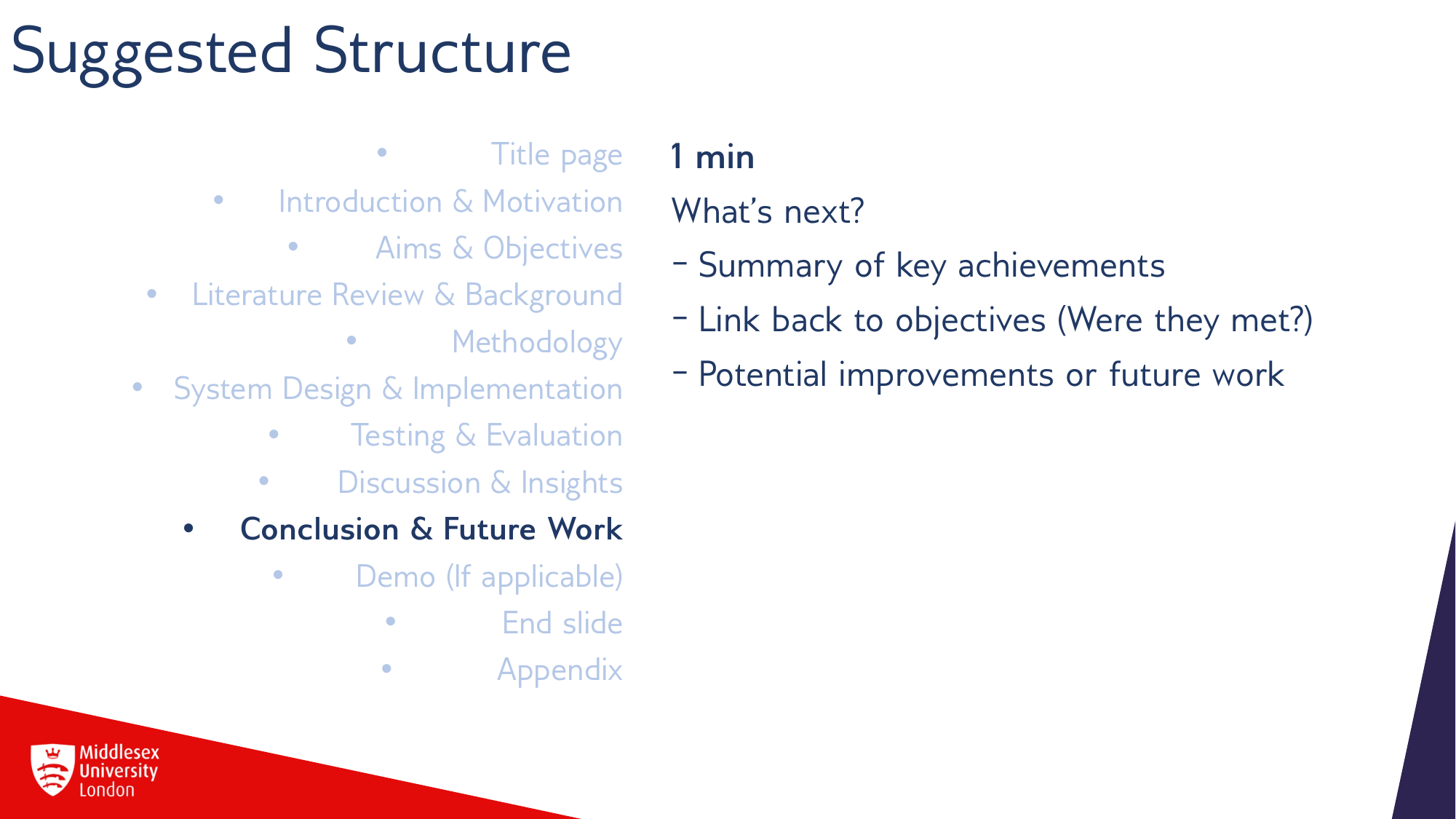

# Suggested Structure
Title page
Introduction & Motivation
Aims & Objectives
Literature Review & Background
Methodology
System Design & Implementation
Testing & Evaluation
Discussion & Insights
Conclusion & Future Work
Demo (If applicable)
End slide
Appendix

1 min
What’s next?
Summary of key achievements
Link back to objectives (Were they met?)
Potential improvements or future work

16